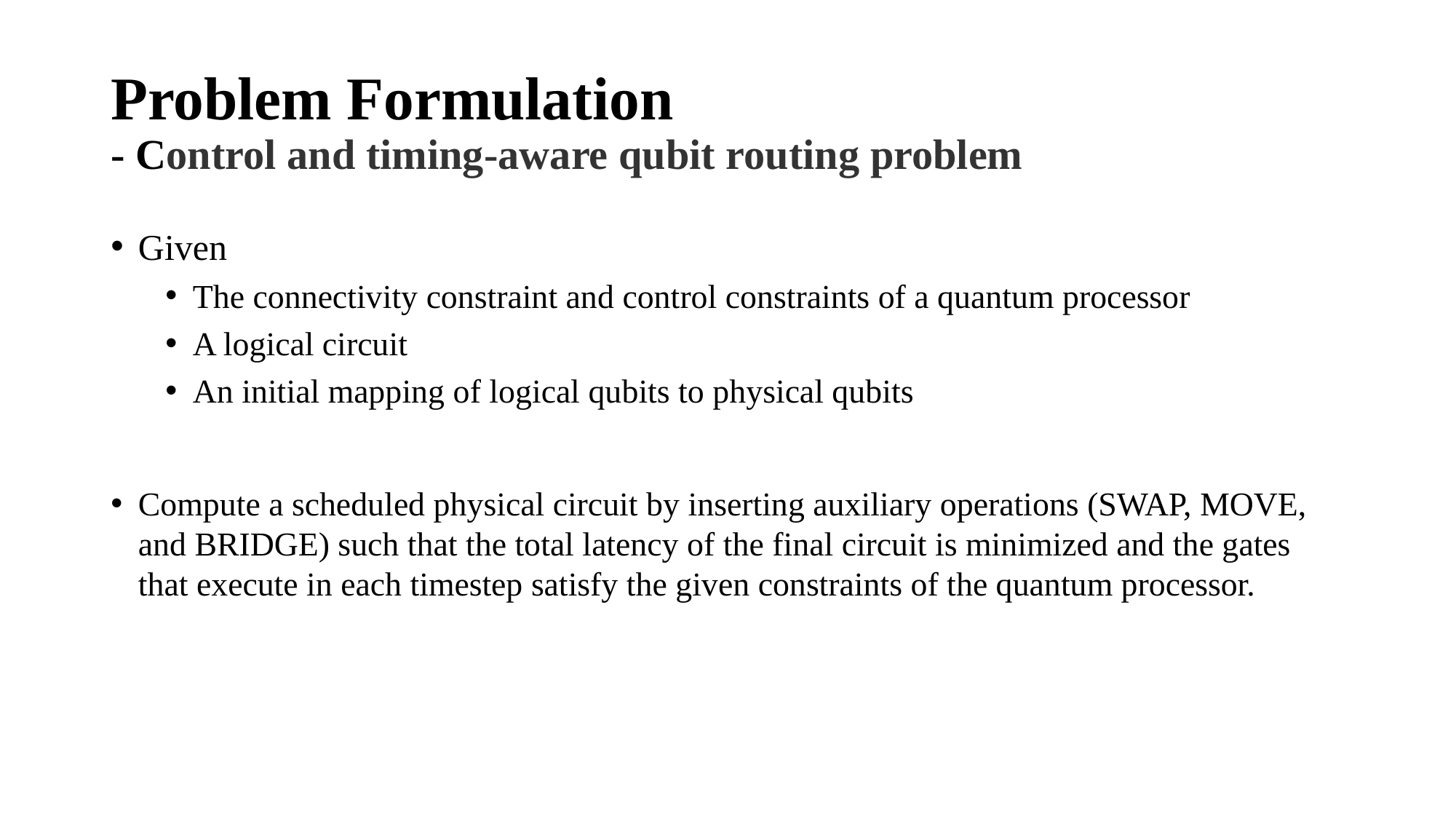

# Problem Formulation - Control and timing-aware qubit routing problem
Given
The connectivity constraint and control constraints of a quantum processor
A logical circuit
An initial mapping of logical qubits to physical qubits

Compute a scheduled physical circuit by inserting auxiliary operations (SWAP, MOVE, and BRIDGE) such that the total latency of the final circuit is minimized and the gates that execute in each timestep satisfy the given constraints of the quantum processor.